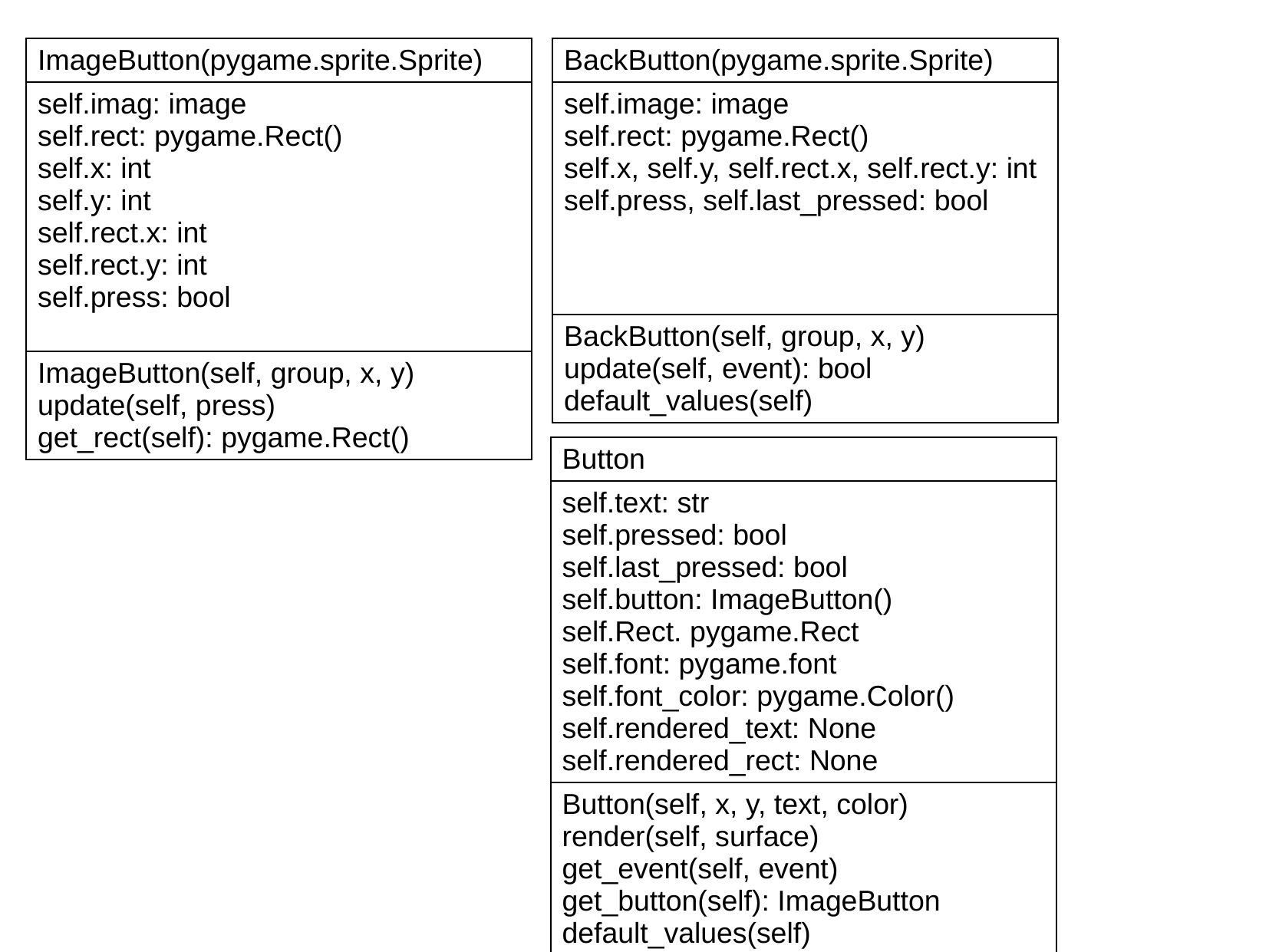

| ImageButton(pygame.sprite.Sprite) |
| --- |
| self.imag: image self.rect: pygame.Rect() self.x: int self.y: int self.rect.x: int self.rect.y: int self.press: bool |
| ImageButton(self, group, x, y) update(self, press) get\_rect(self): pygame.Rect() |
| BackButton(pygame.sprite.Sprite) |
| --- |
| self.image: image self.rect: pygame.Rect() self.x, self.y, self.rect.x, self.rect.y: int self.press, self.last\_pressed: bool |
| BackButton(self, group, x, y) update(self, event): bool default\_values(self) |
| Button |
| --- |
| self.text: str self.pressed: bool self.last\_pressed: bool self.button: ImageButton() self.Rect. pygame.Rect self.font: pygame.font self.font\_color: pygame.Color() self.rendered\_text: None self.rendered\_rect: None |
| Button(self, x, y, text, color) render(self, surface) get\_event(self, event) get\_button(self): ImageButton default\_values(self) |